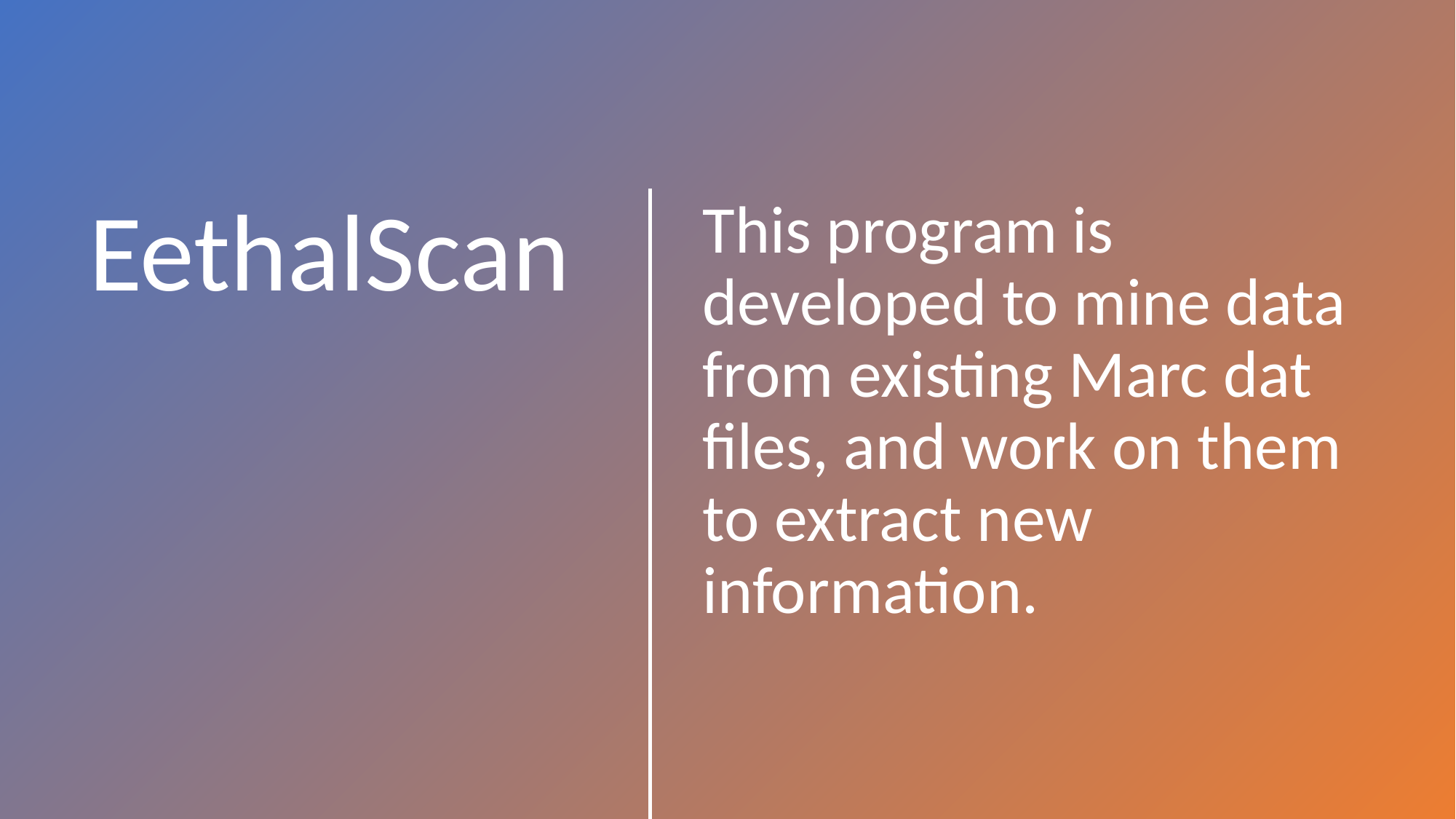

This program is developed to mine data from existing Marc dat files, and work on them to extract new information.

# EethalScan